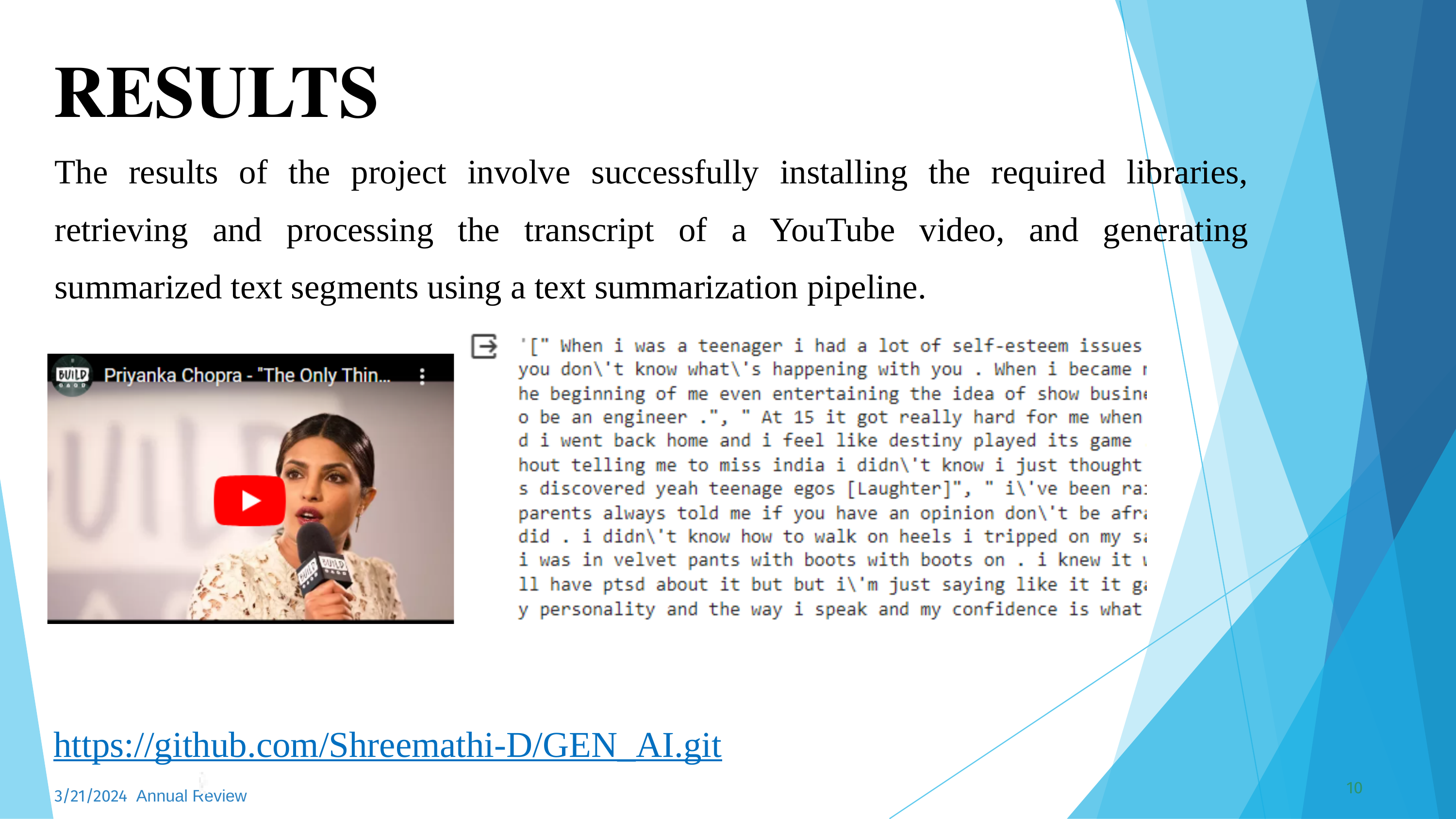

RESULTS
The results of the project involve successfully installing the required libraries, retrieving and processing the transcript of a YouTube video, and generating summarized text segments using a text summarization pipeline.

https://github.com/Shreemathi-D/GEN_AI.git

10
3/21/2024  Annual Review